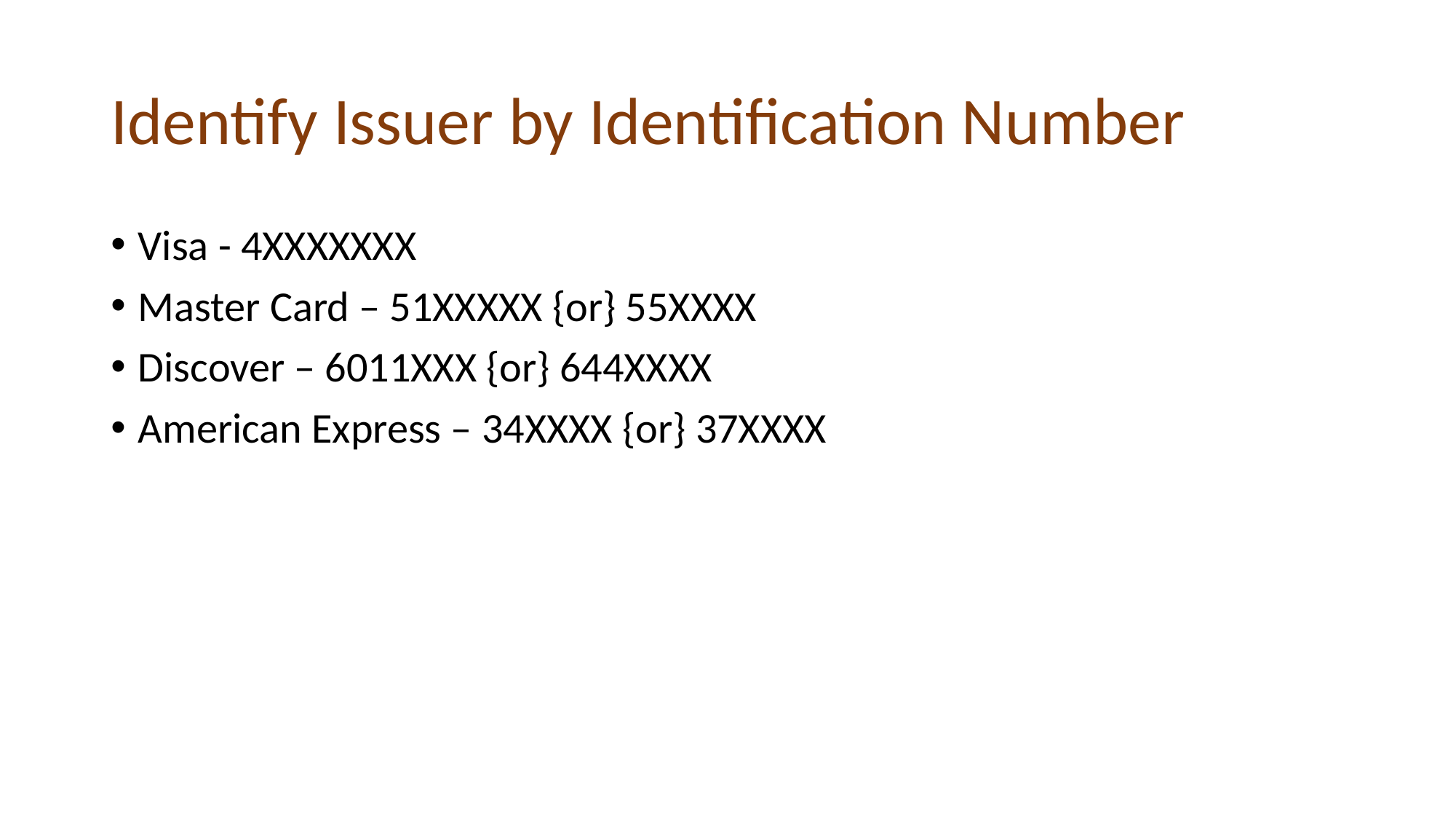

# Identify Issuer by Identification Number
Visa - 4XXXXXXX
Master Card – 51XXXXX {or} 55XXXX
Discover – 6011XXX {or} 644XXXX
American Express – 34XXXX {or} 37XXXX